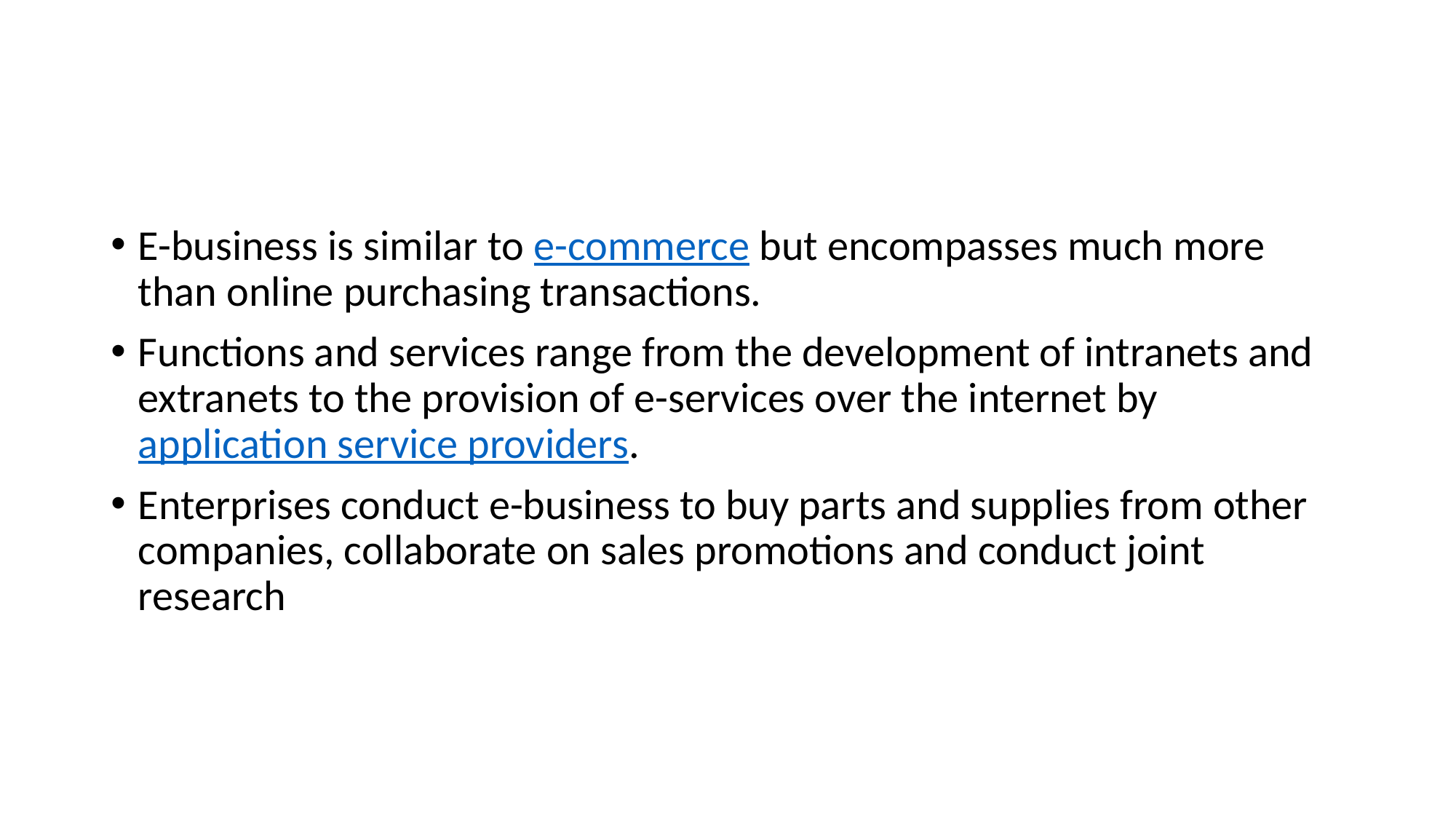

#
E-business is similar to e-commerce but encompasses much more than online purchasing transactions.
Functions and services range from the development of intranets and extranets to the provision of e-services over the internet by application service providers.
Enterprises conduct e-business to buy parts and supplies from other companies, collaborate on sales promotions and conduct joint research